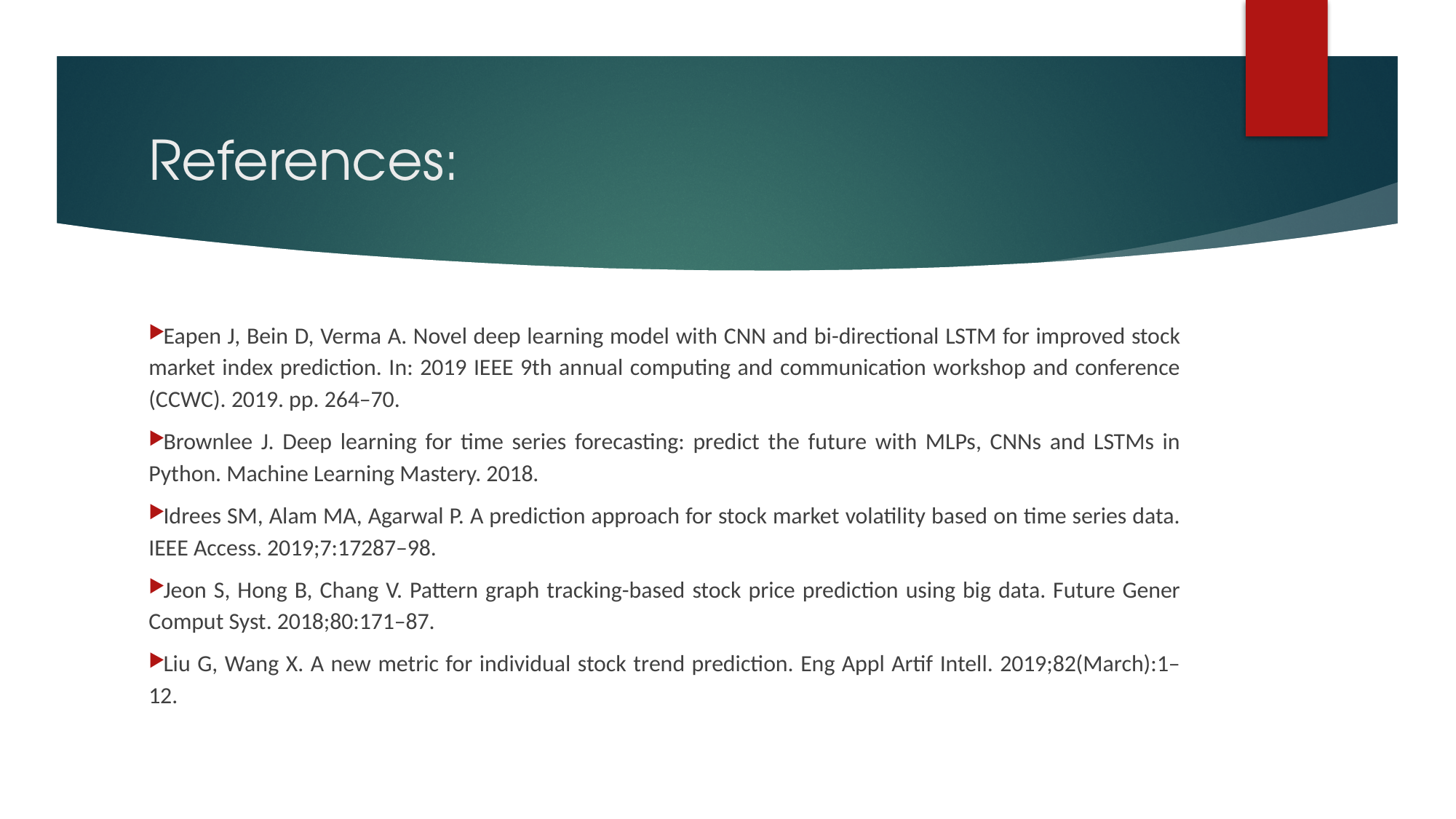

# References:
Eapen J, Bein D, Verma A. Novel deep learning model with CNN and bi-directional LSTM for improved stock market index prediction. In: 2019 IEEE 9th annual computing and communication workshop and conference (CCWC). 2019. pp. 264–70.
Brownlee J. Deep learning for time series forecasting: predict the future with MLPs, CNNs and LSTMs in Python. Machine Learning Mastery. 2018.
Idrees SM, Alam MA, Agarwal P. A prediction approach for stock market volatility based on time series data. IEEE Access. 2019;7:17287–98.
Jeon S, Hong B, Chang V. Pattern graph tracking-based stock price prediction using big data. Future Gener Comput Syst. 2018;80:171–87.
Liu G, Wang X. A new metric for individual stock trend prediction. Eng Appl Artif Intell. 2019;82(March):1–12.